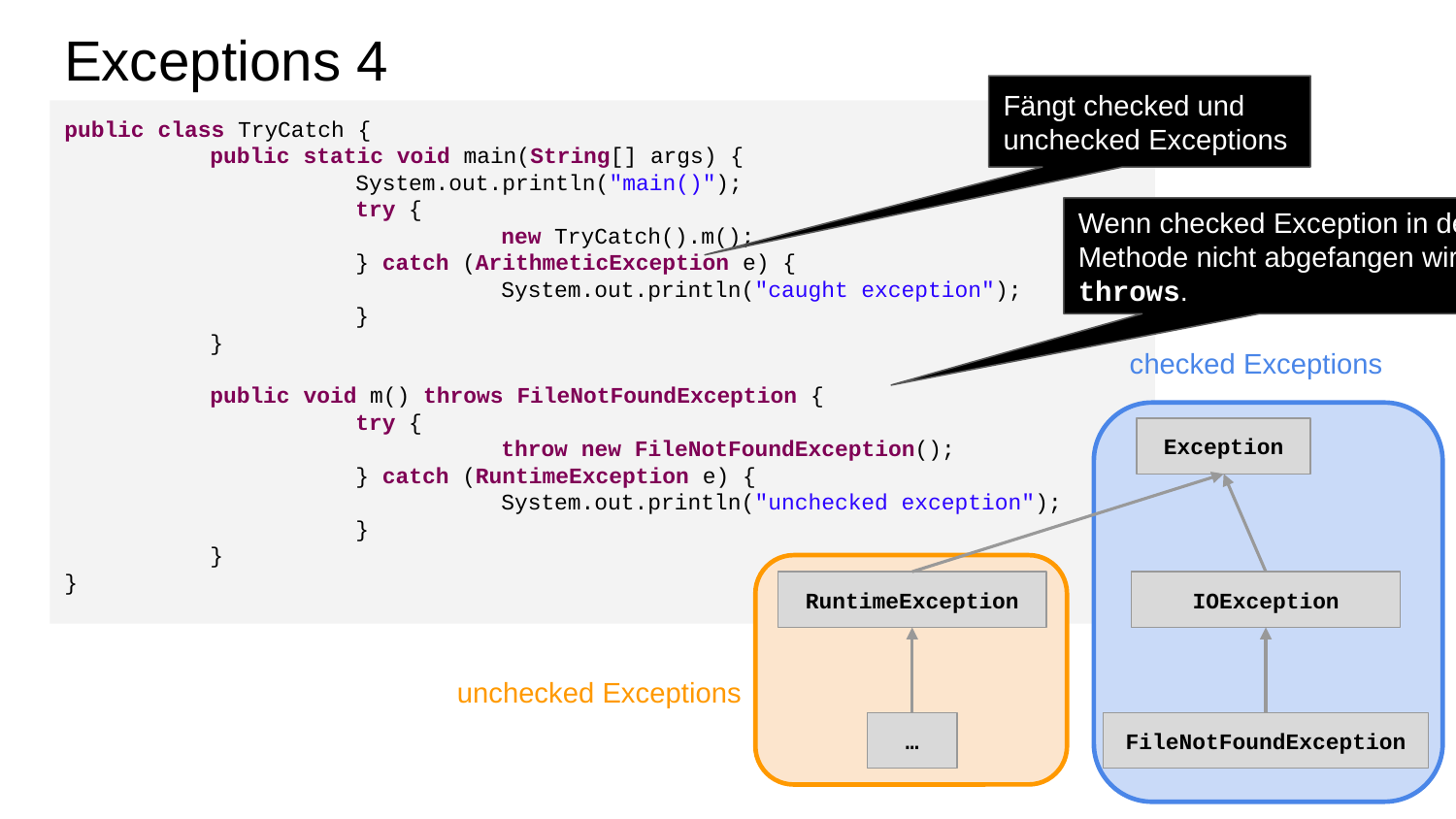

# Exceptions 4
Fängt checked und unchecked Exceptions
public class TryCatch {
	public static void main(String[] args) {
		System.out.println("main()");
		try {
			new TryCatch().m();
		} catch (ArithmeticException e) {
			System.out.println("caught exception");
		}
	}
	public void m() throws FileNotFoundException {
		try {
			throw new FileNotFoundException();
		} catch (RuntimeException e) {
			System.out.println("unchecked exception");
		}
	}
}

Wenn checked Exception in der Methode nicht abgefangen wird, throws.
checked Exceptions

Exception

RuntimeException
IOException
unchecked Exceptions
…
FileNotFoundException